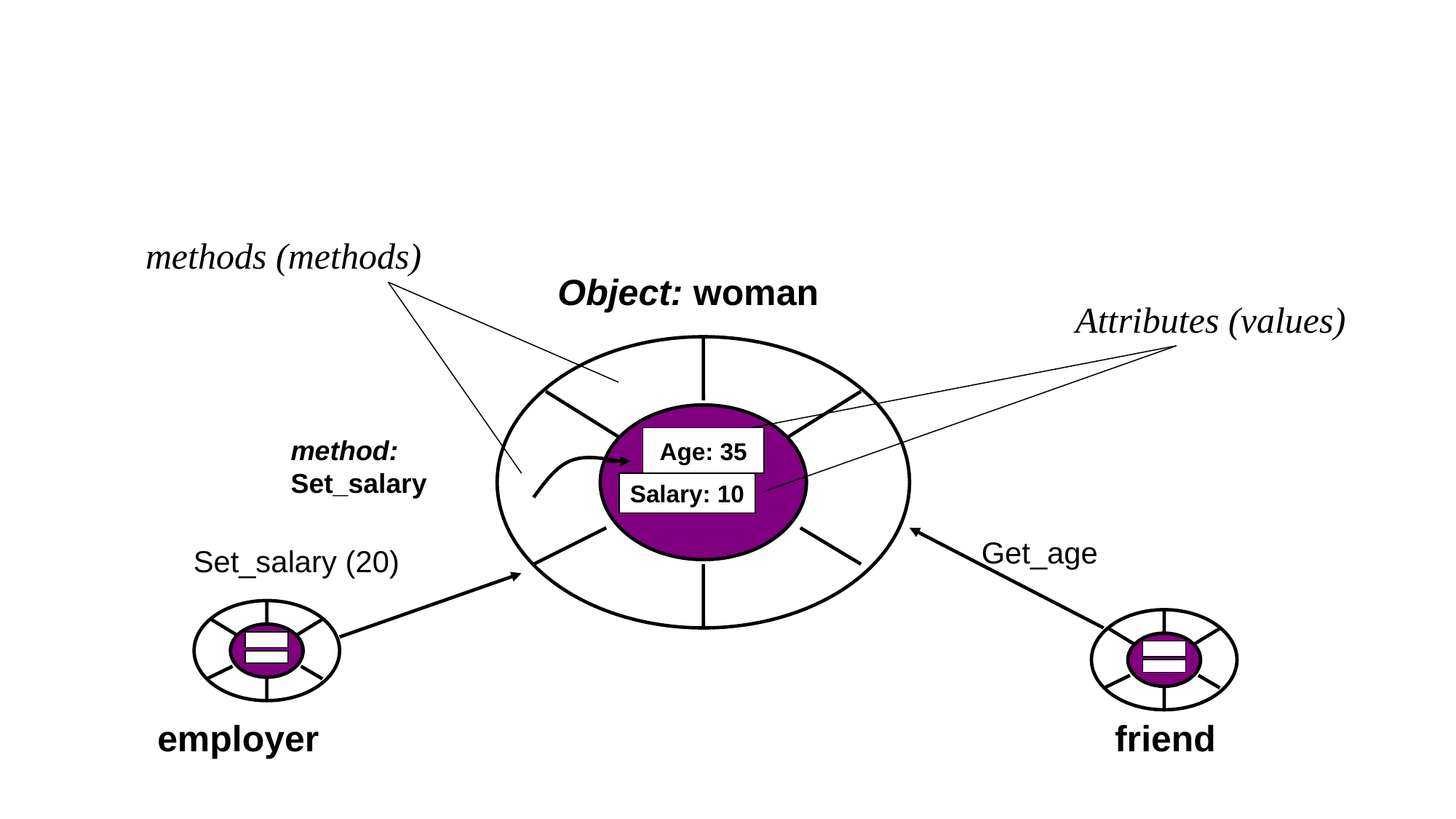

# Objects
methods (methods)

Attributes (values)

Object: woman

Age: 35
method:
Set_salary

Salary: 10

Get_age
Set_salary (20)

employer
friend